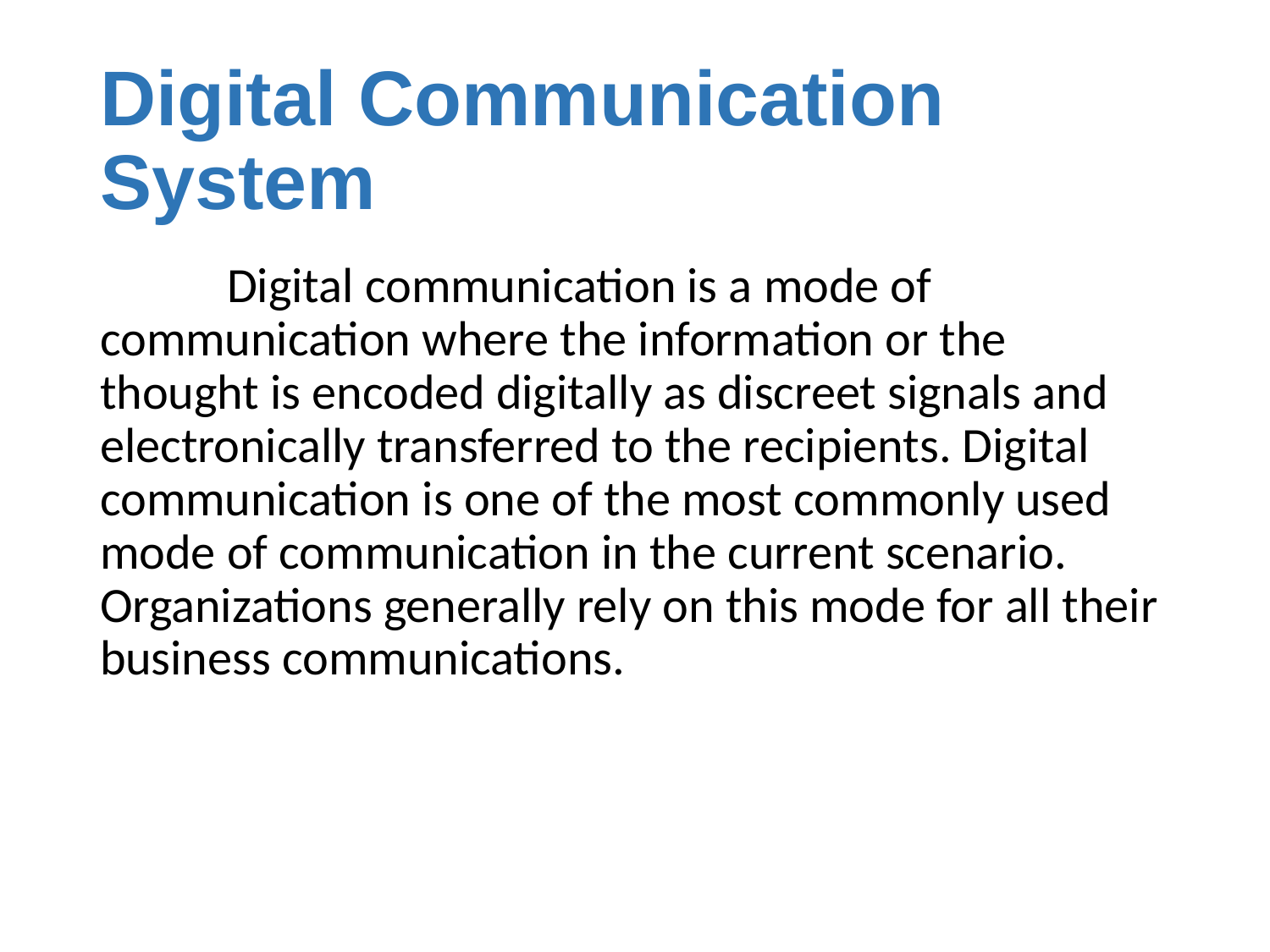

# Digital Communication System
	Digital communication is a mode of communication where the information or the thought is encoded digitally as discreet signals and electronically transferred to the recipients. Digital communication is one of the most commonly used mode of communication in the current scenario. Organizations generally rely on this mode for all their business communications.